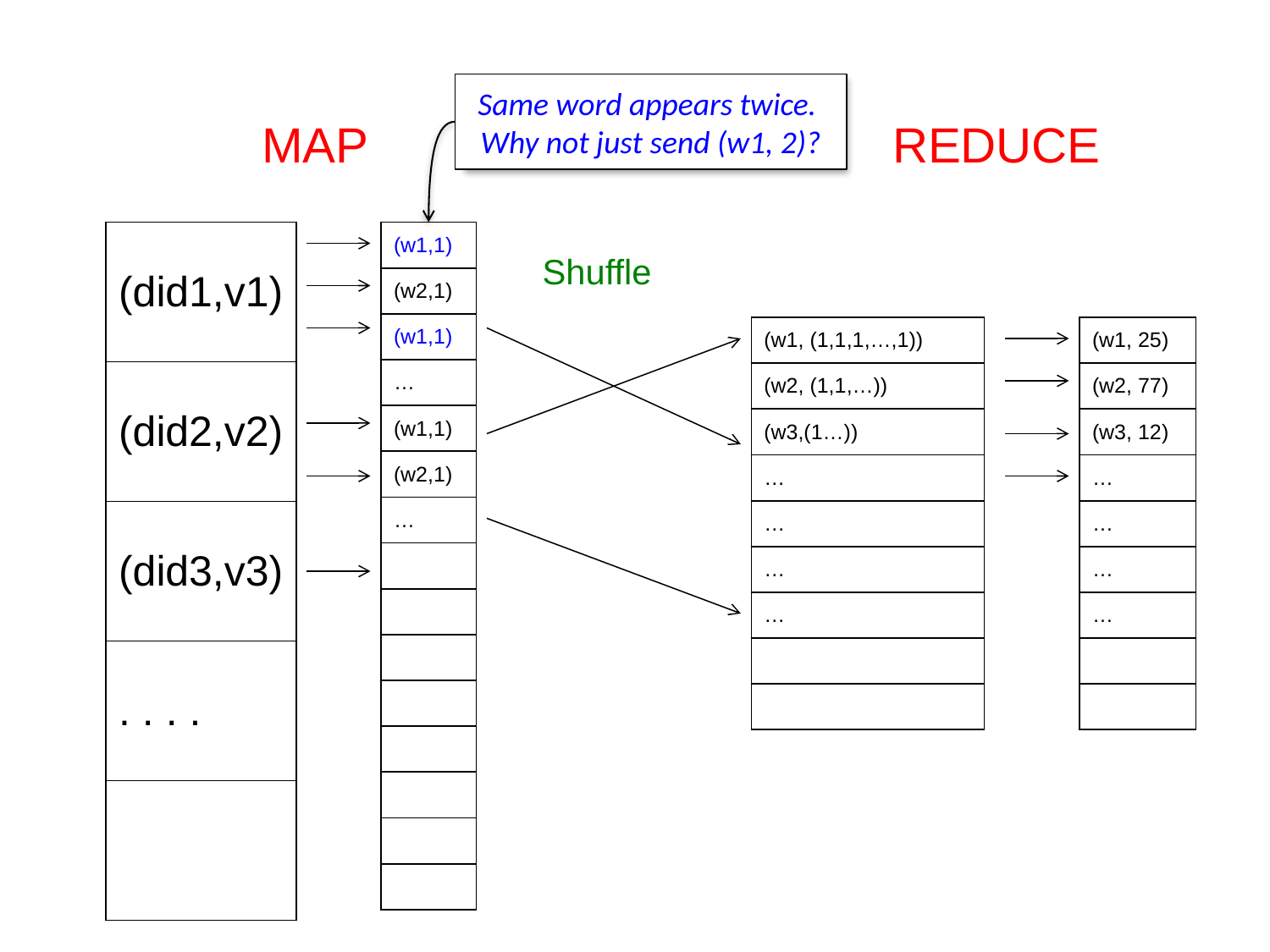

Same word appears twice.  Why not just send (w1, 2)?
MAP
REDUCE
| (did1,v1) |
| --- |
| (did2,v2) |
| (did3,v3) |
| . . . . |
|  |
| (w1,1) |
| --- |
| (w2,1) |
| (w1,1) |
| … |
| (w1,1) |
| (w2,1) |
| … |
|  |
|  |
|  |
|  |
|  |
|  |
|  |
|  |
Shuffle
| (w1, (1,1,1,…,1)) |
| --- |
| (w2, (1,1,…)) |
| (w3,(1…)) |
| … |
| … |
| … |
| … |
|  |
|  |
| (w1, 25) |
| --- |
| (w2, 77) |
| (w3, 12) |
| … |
| … |
| … |
| … |
|  |
|  |